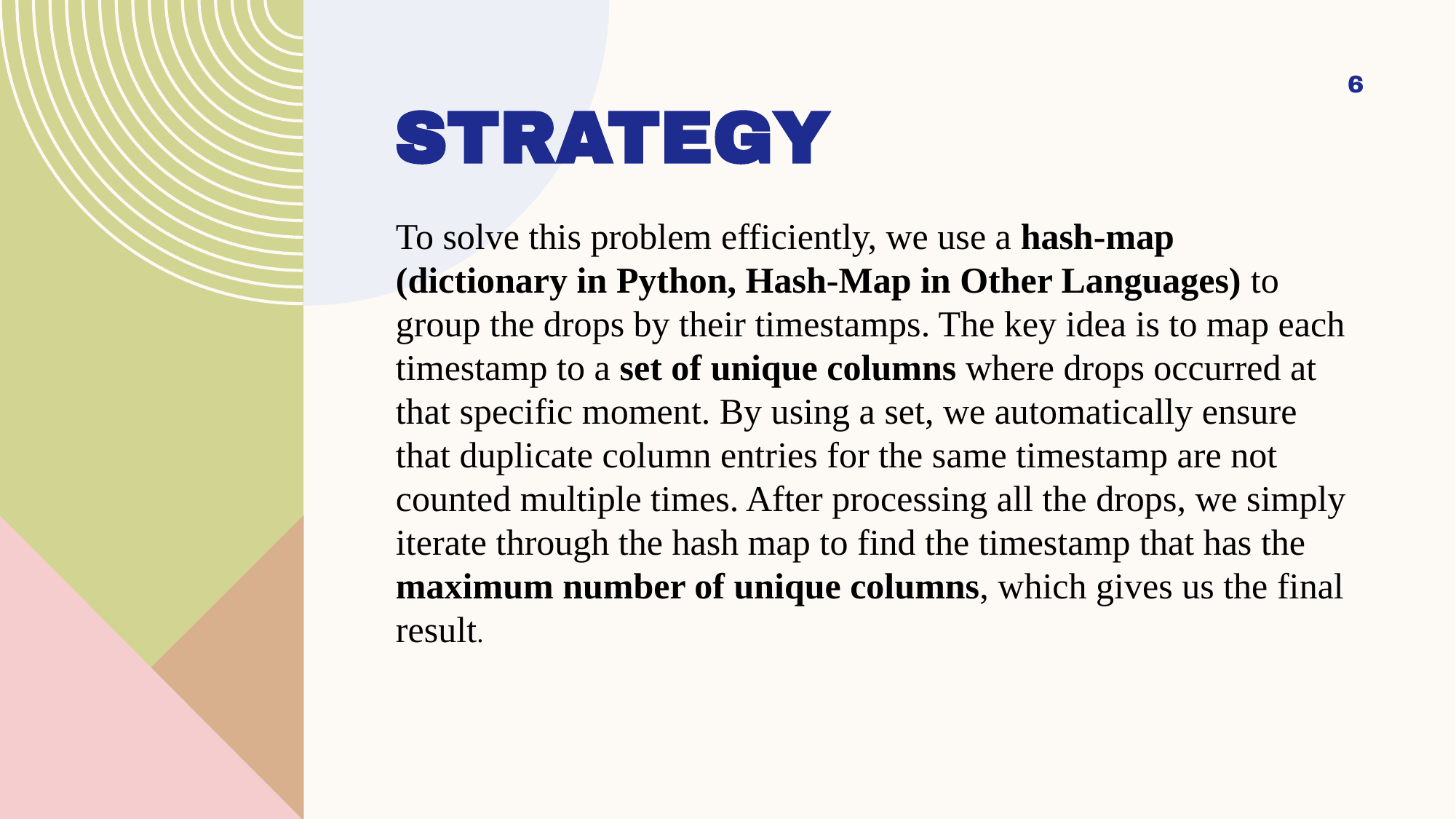

6
# strategy
To solve this problem efficiently, we use a hash-map (dictionary in Python, Hash-Map in Other Languages) to group the drops by their timestamps. The key idea is to map each timestamp to a set of unique columns where drops occurred at that specific moment. By using a set, we automatically ensure that duplicate column entries for the same timestamp are not counted multiple times. After processing all the drops, we simply iterate through the hash map to find the timestamp that has the maximum number of unique columns, which gives us the final result.